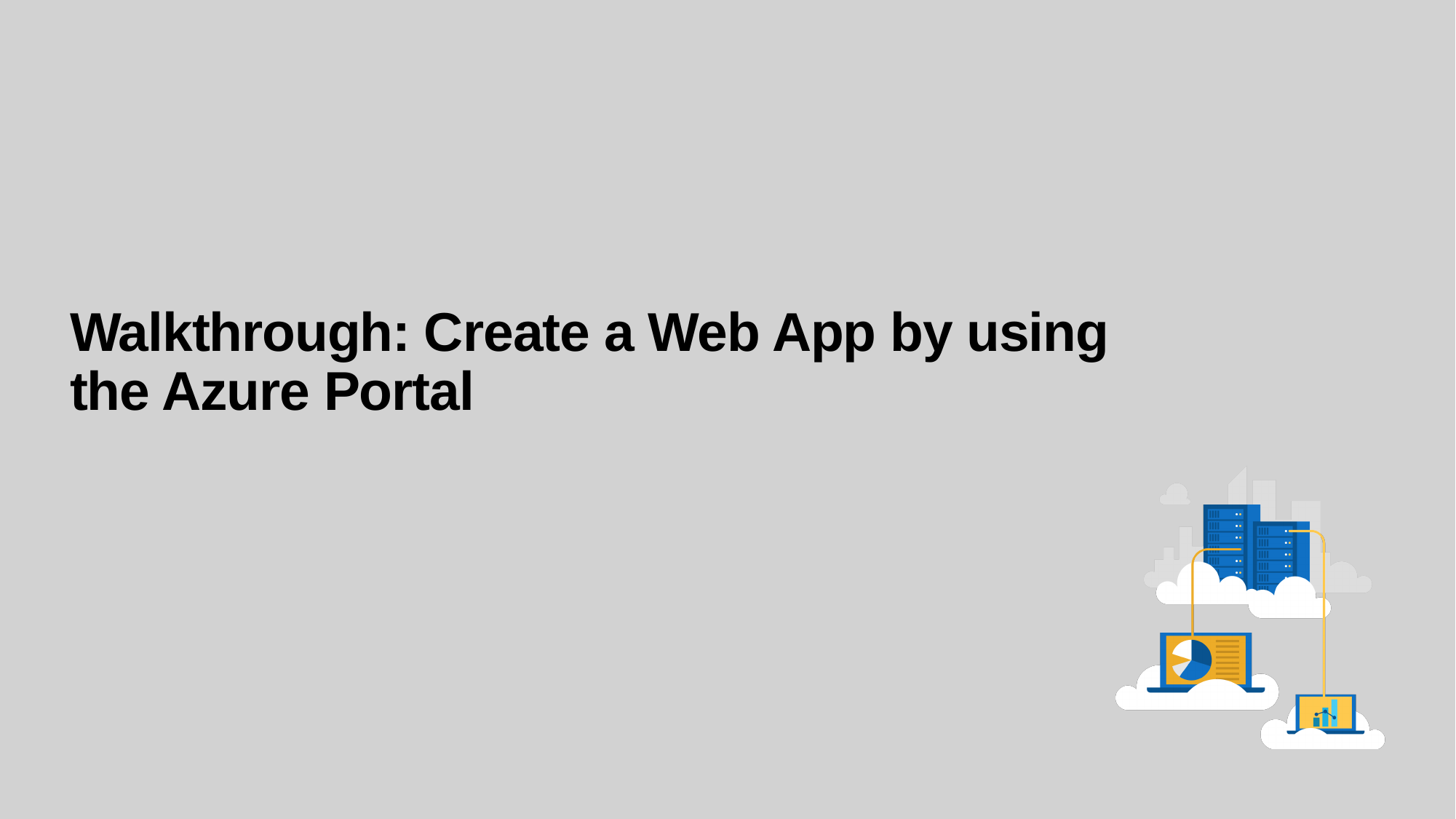

# Walkthrough: Create a Web App by using the Azure Portal